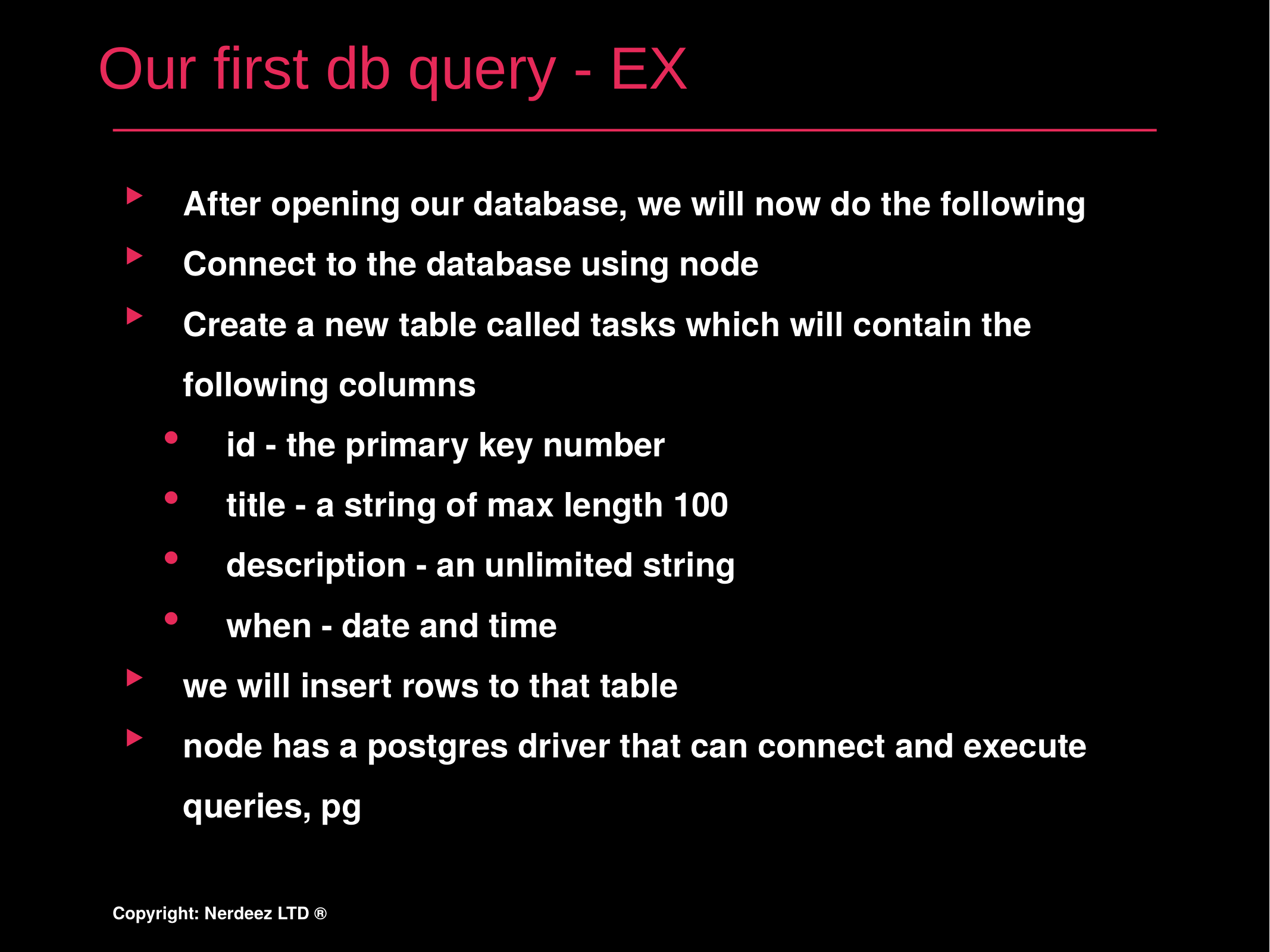

# Our first db query - EX

After opening our database, we will now do the following
Connect to the database using node
Create a new table called tasks which will contain the following columns
id - the primary key number
title - a string of max length 100
description - an unlimited string
when - date and time
we will insert rows to that table
node has a postgres driver that can connect and execute queries, pg

Copyright: Nerdeez LTD ®